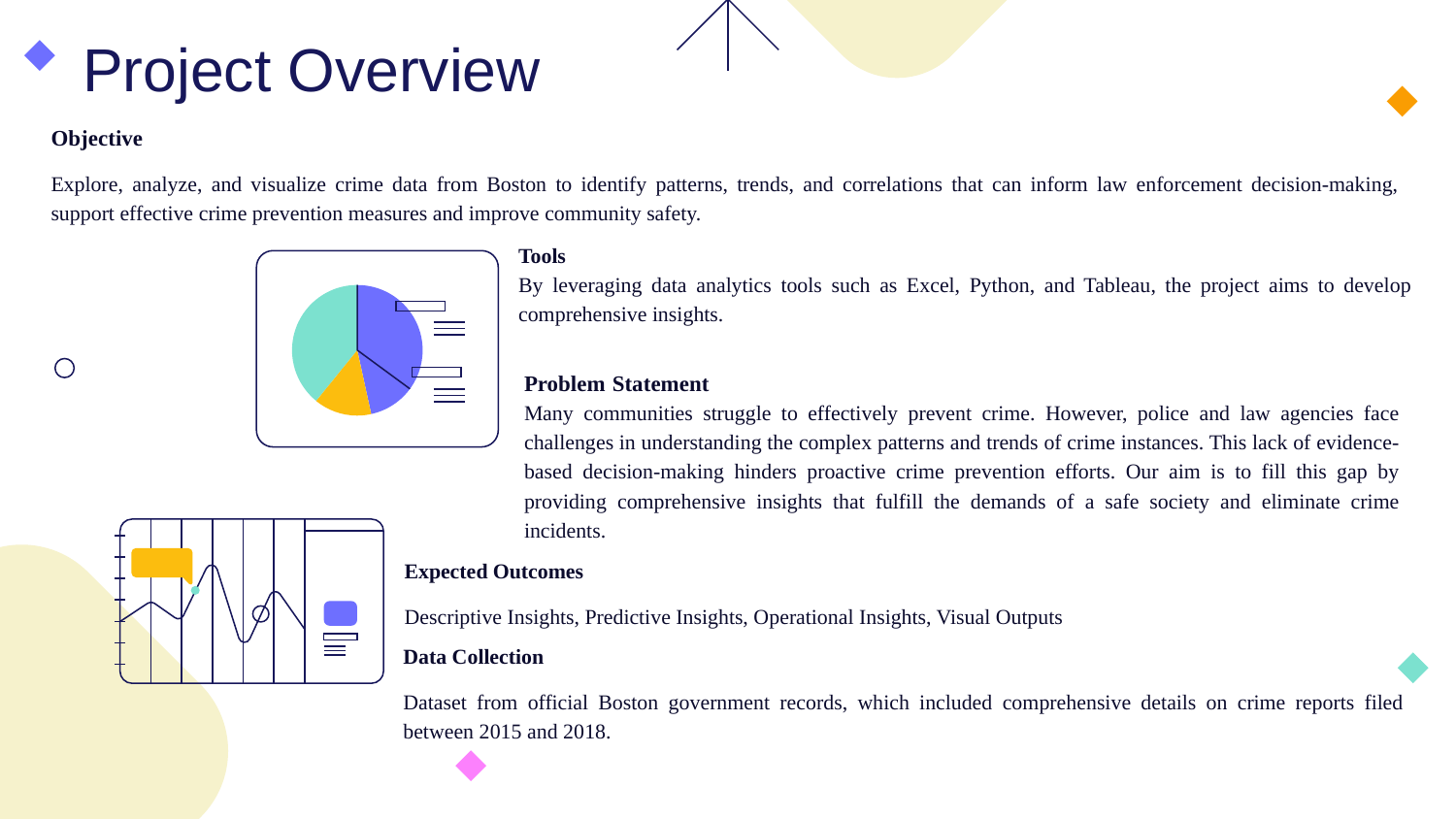

# Project Overview
Objective
Explore, analyze, and visualize crime data from Boston to identify patterns, trends, and correlations that can inform law enforcement decision-making, support effective crime prevention measures and improve community safety.
Tools
By leveraging data analytics tools such as Excel, Python, and Tableau, the project aims to develop comprehensive insights.

Problem  Statement
Many communities struggle to effectively prevent crime. However, police and law agencies face challenges in understanding the complex patterns and trends of crime instances. This lack of evidence-based decision-making hinders proactive crime prevention efforts. Our aim is to fill this gap by providing comprehensive insights that fulfill the demands of a safe society and eliminate crime incidents.

Expected Outcomes
Descriptive Insights, Predictive Insights, Operational Insights, Visual Outputs
Data Collection
Dataset from official Boston government records, which included comprehensive details on crime reports filed between 2015 and 2018.